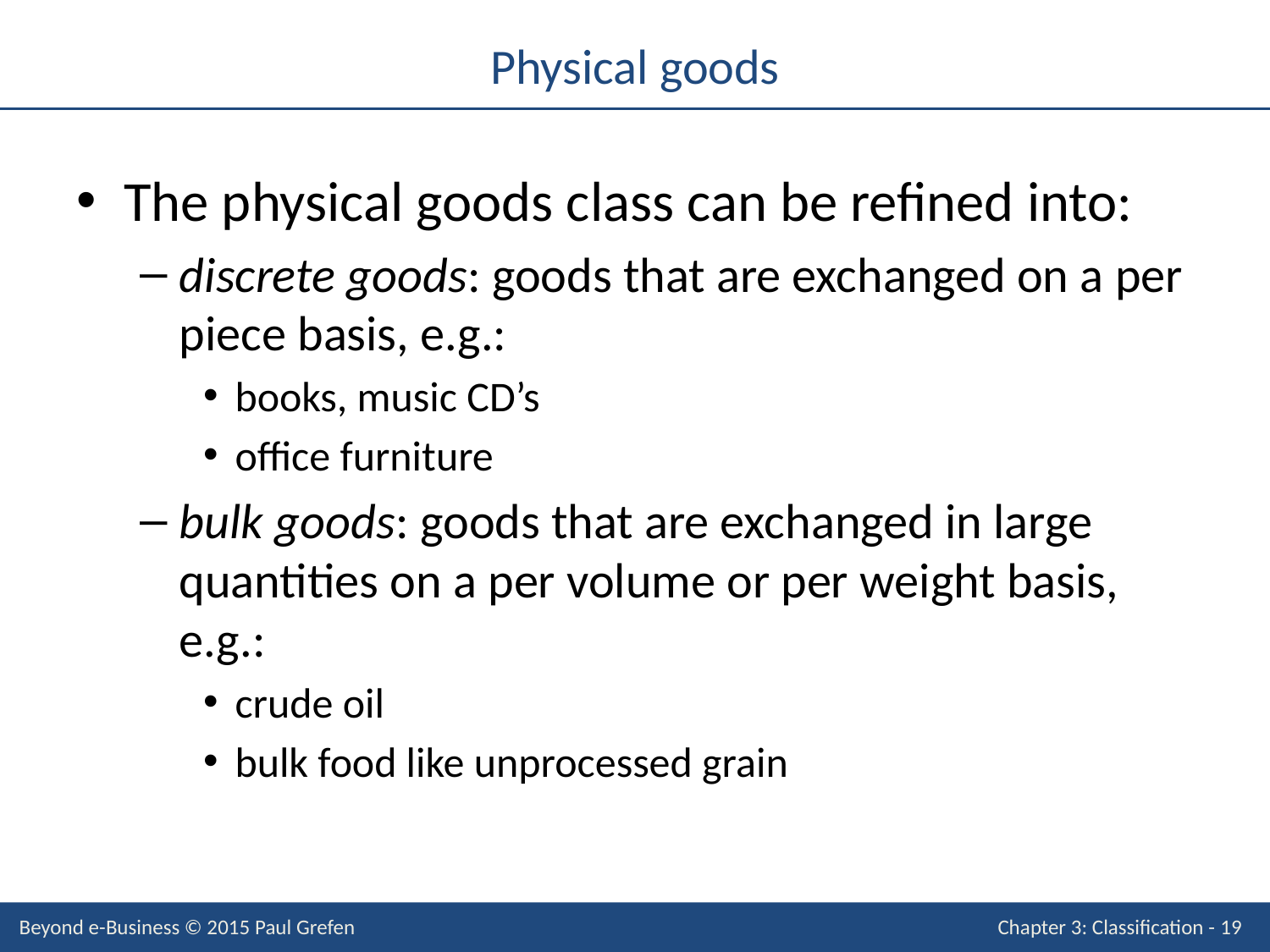

# Physical goods
The physical goods class can be refined into:
discrete goods: goods that are exchanged on a per piece basis, e.g.:
books, music CD’s
office furniture
bulk goods: goods that are exchanged in large quantities on a per volume or per weight basis, e.g.:
crude oil
bulk food like unprocessed grain

Beyond e-Business © 2015 Paul Grefen
Chapter 3: Classification - 19